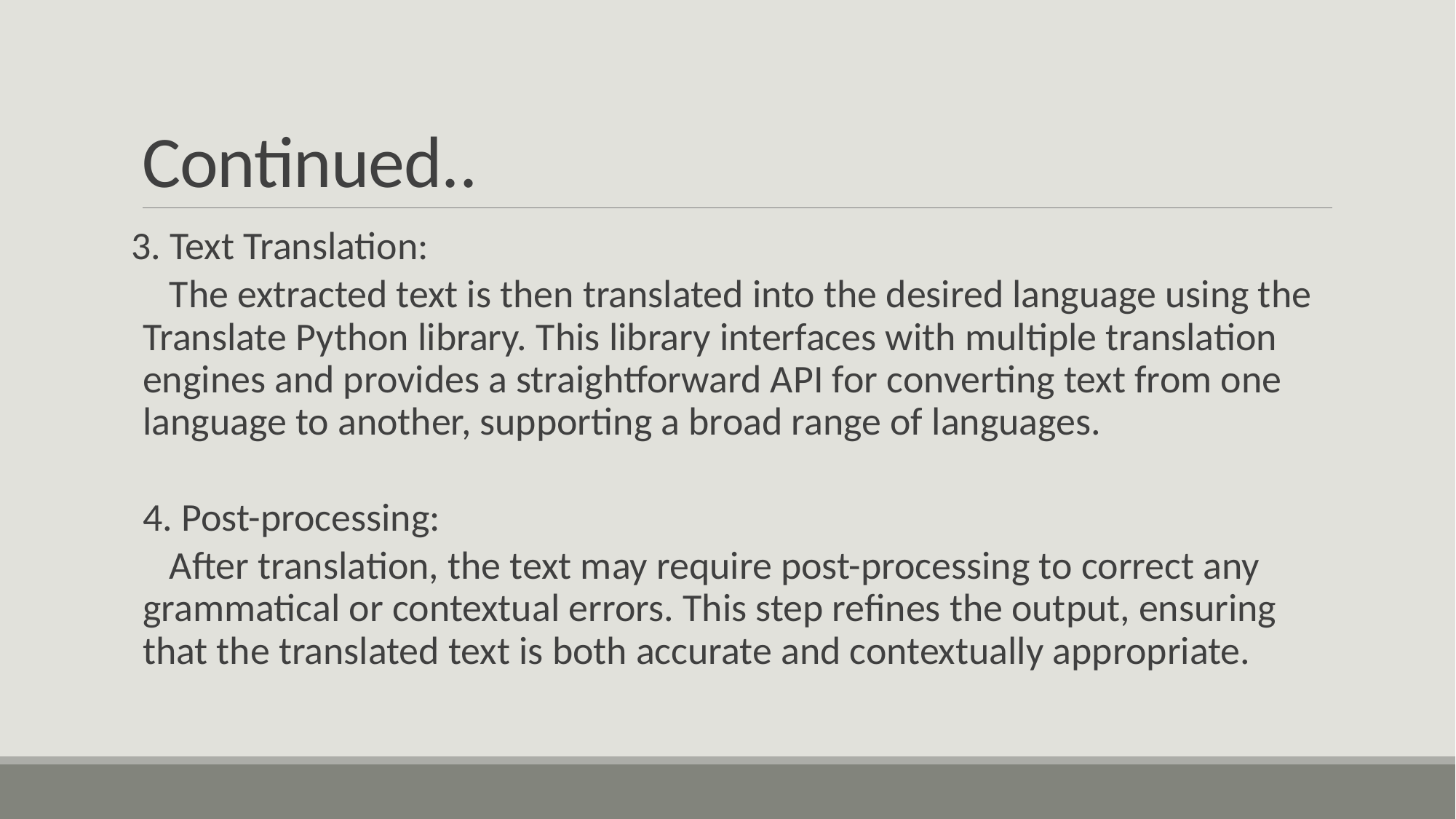

# Continued..
3. Text Translation:
   The extracted text is then translated into the desired language using the Translate Python library. This library interfaces with multiple translation engines and provides a straightforward API for converting text from one language to another, supporting a broad range of languages.

4. Post-processing:
   After translation, the text may require post-processing to correct any grammatical or contextual errors. This step refines the output, ensuring that the translated text is both accurate and contextually appropriate.